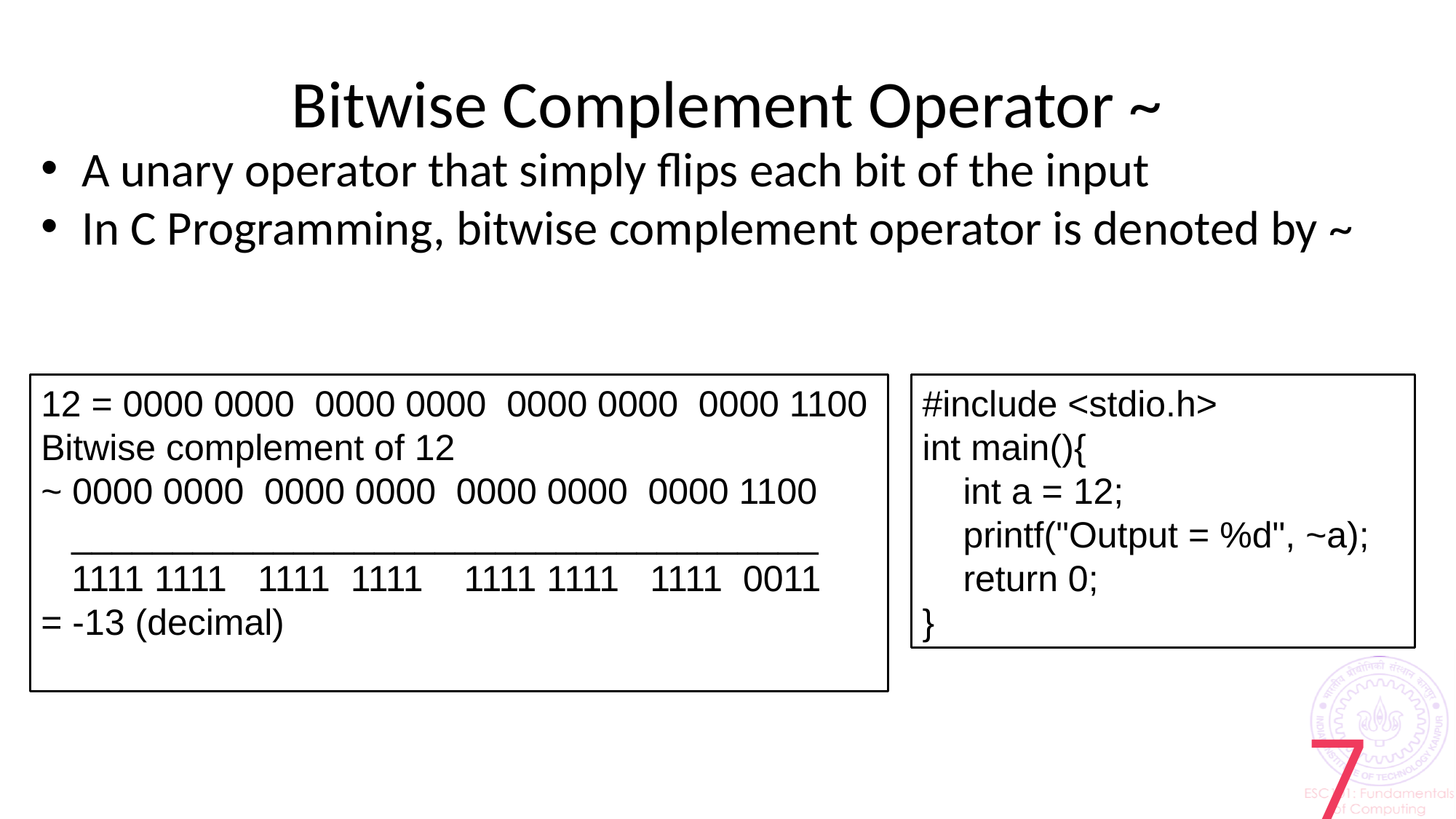

Bitwise Complement Operator ~
A unary operator that simply flips each bit of the input
In C Programming, bitwise complement operator is denoted by ~
12 = 0000 0000  0000 0000  0000 0000  0000 1100 Bitwise complement of 12
~ 0000 0000  0000 0000  0000 0000  0000 1100
   _____________________________________
   1111 1111   1111  1111    1111 1111   1111  0011
= -13 (decimal)
#include <stdio.h>
int main(){
    int a = 12;
    printf("Output = %d", ~a);
    return 0;
}
7